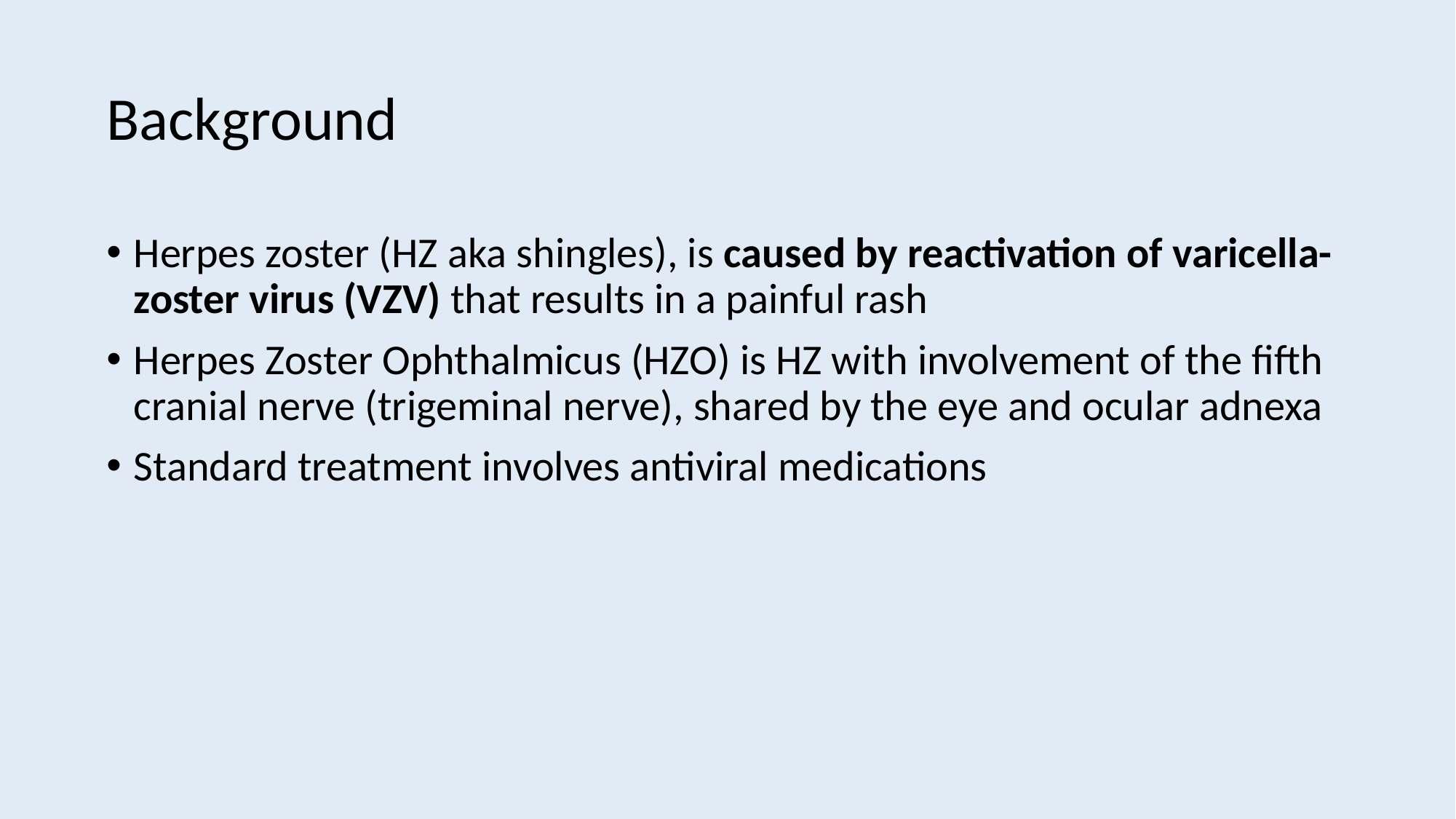

# Background
Herpes zoster (HZ aka shingles), is caused by reactivation of varicella-zoster virus (VZV) that results in a painful rash
Herpes Zoster Ophthalmicus (HZO) is HZ with involvement of the fifth cranial nerve (trigeminal nerve), shared by the eye and ocular adnexa
Standard treatment involves antiviral medications